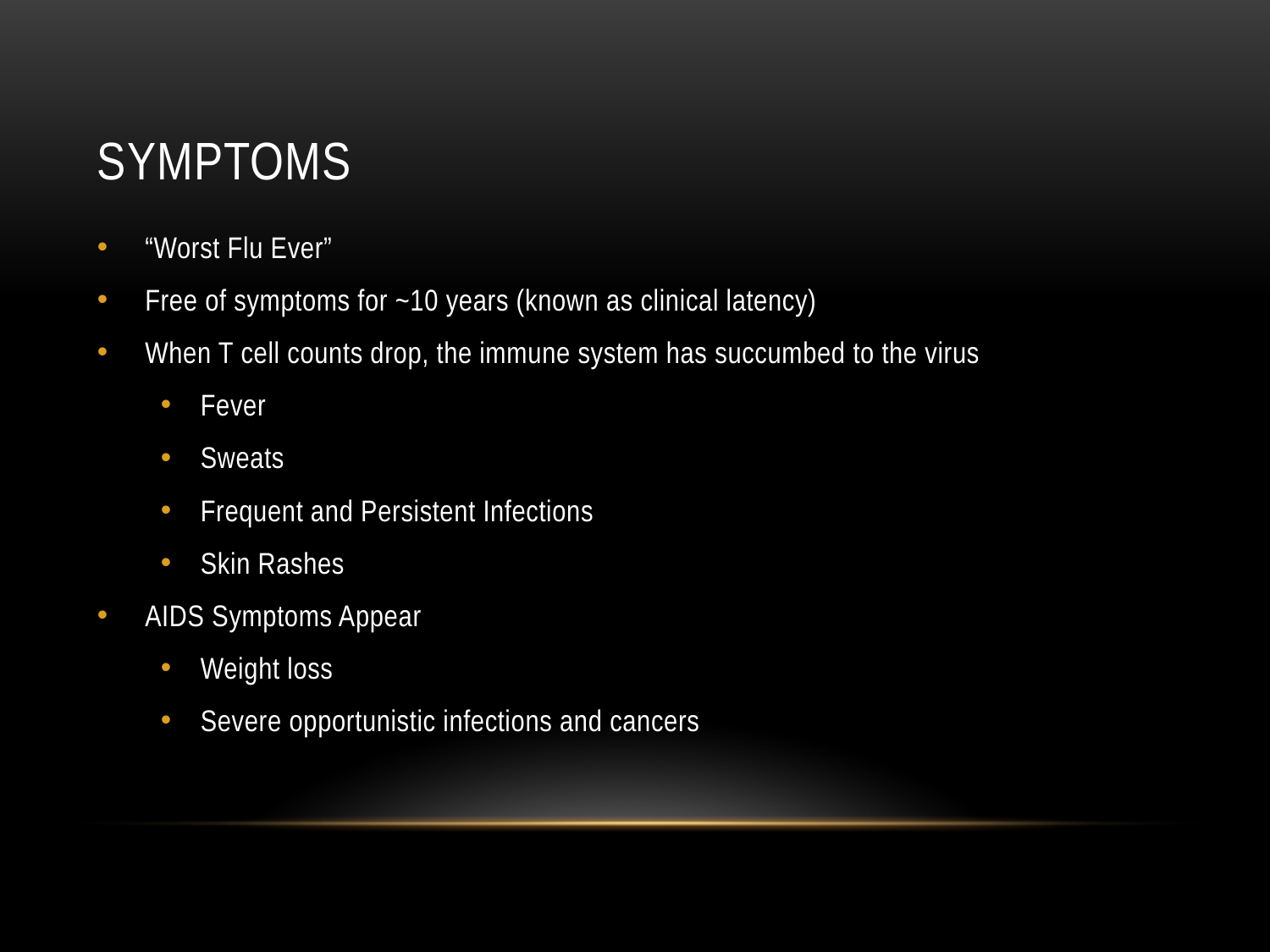

# symptoms
“Worst Flu Ever”
Free of symptoms for ~10 years (known as clinical latency)
When T cell counts drop, the immune system has succumbed to the virus
Fever
Sweats
Frequent and Persistent Infections
Skin Rashes
AIDS Symptoms Appear
Weight loss
Severe opportunistic infections and cancers